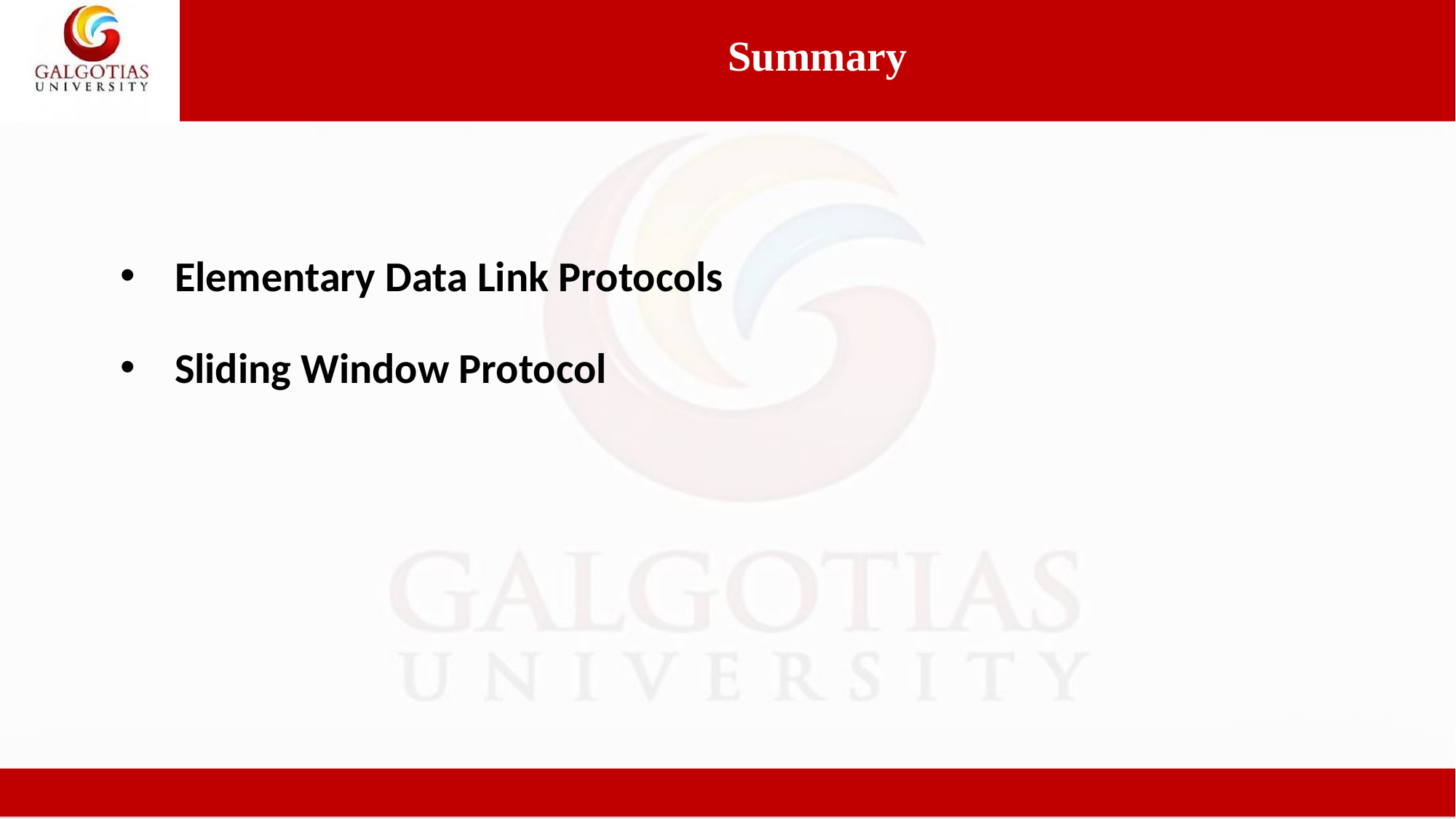

Summary
Elementary Data Link Protocols
Sliding Window Protocol